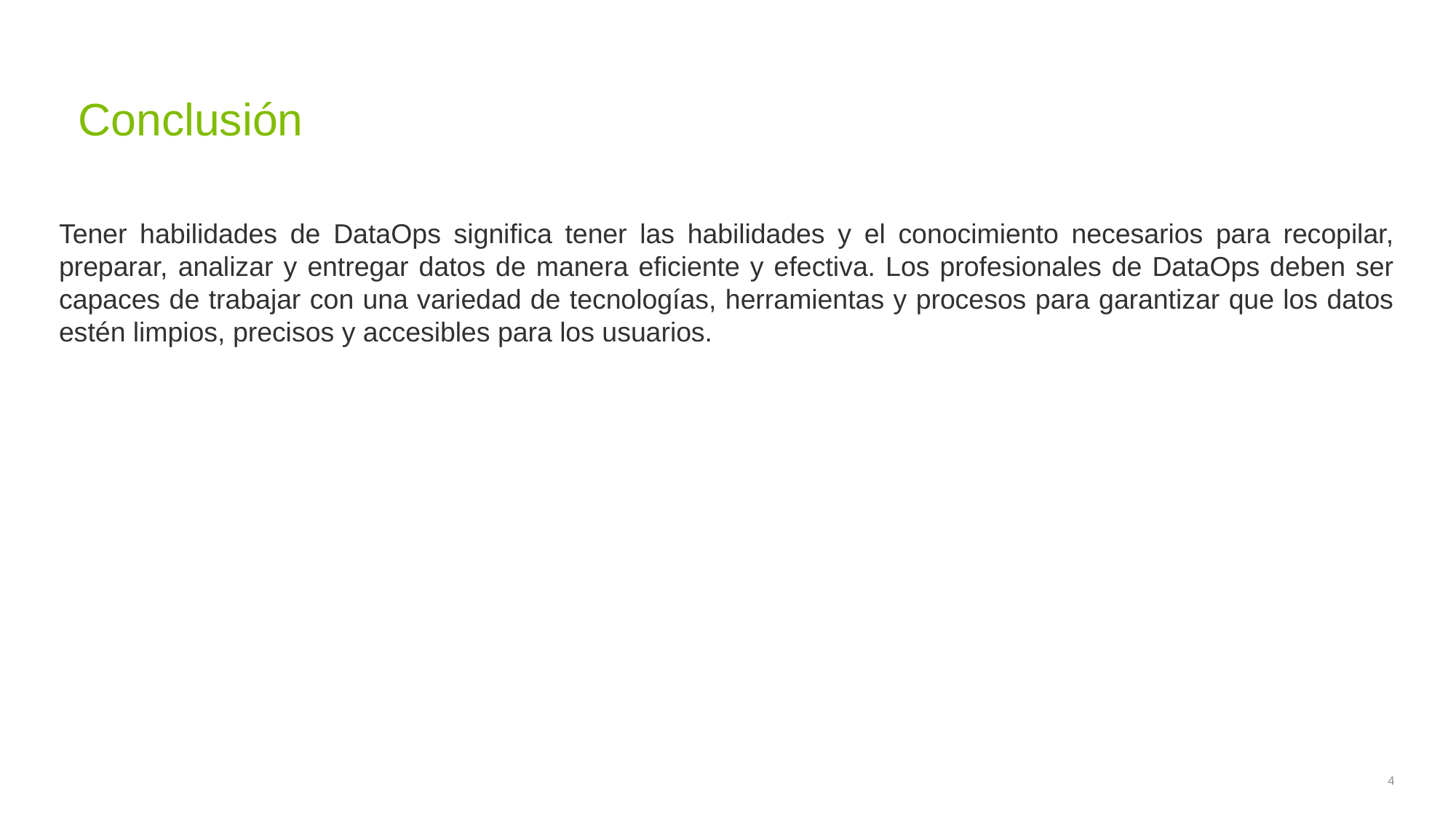

# Conclusión
Tener habilidades de DataOps significa tener las habilidades y el conocimiento necesarios para recopilar, preparar, analizar y entregar datos de manera eficiente y efectiva. Los profesionales de DataOps deben ser capaces de trabajar con una variedad de tecnologías, herramientas y procesos para garantizar que los datos estén limpios, precisos y accesibles para los usuarios.
4